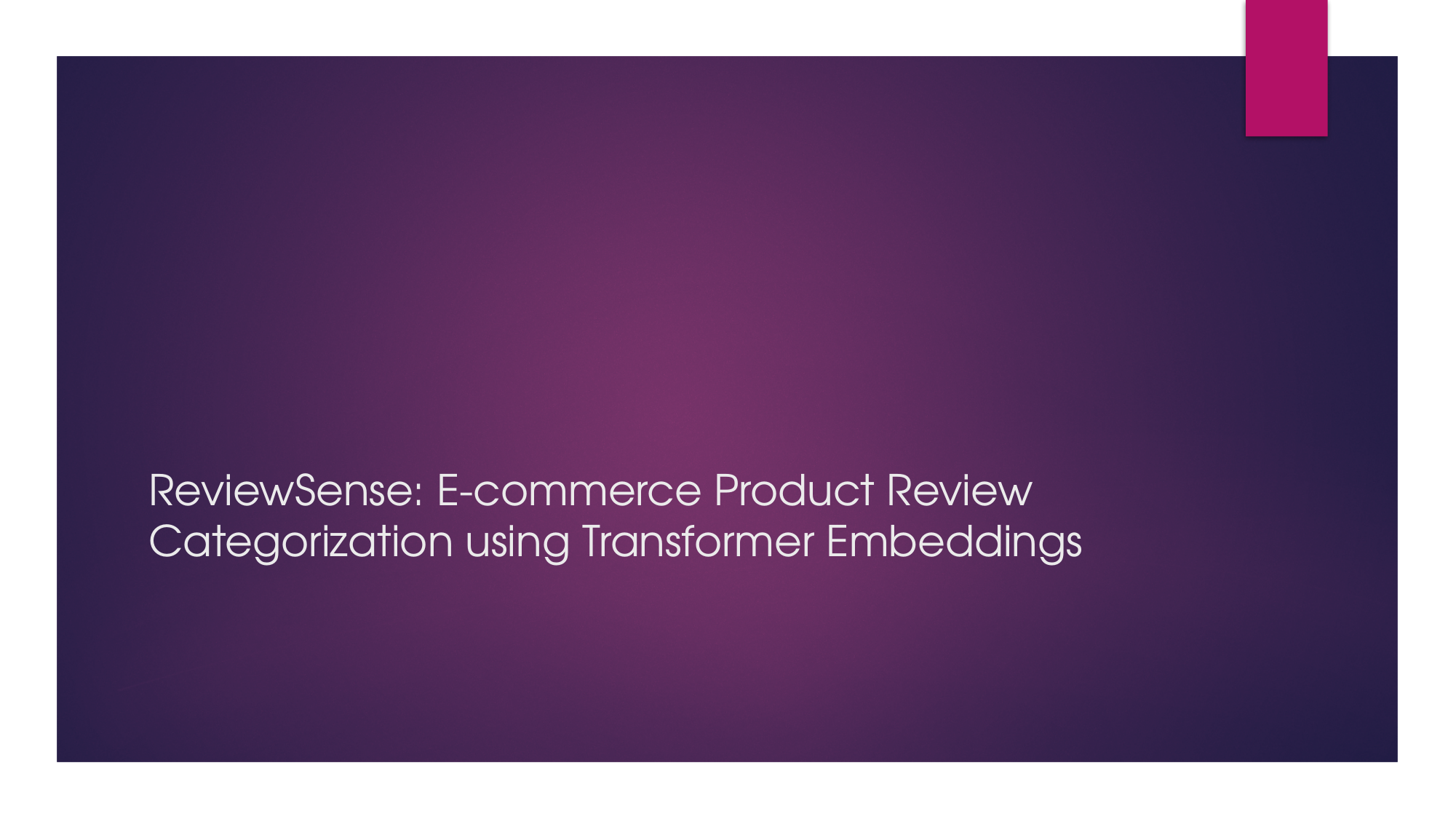

# ReviewSense: E-commerce Product Review Categorization using Transformer Embeddings